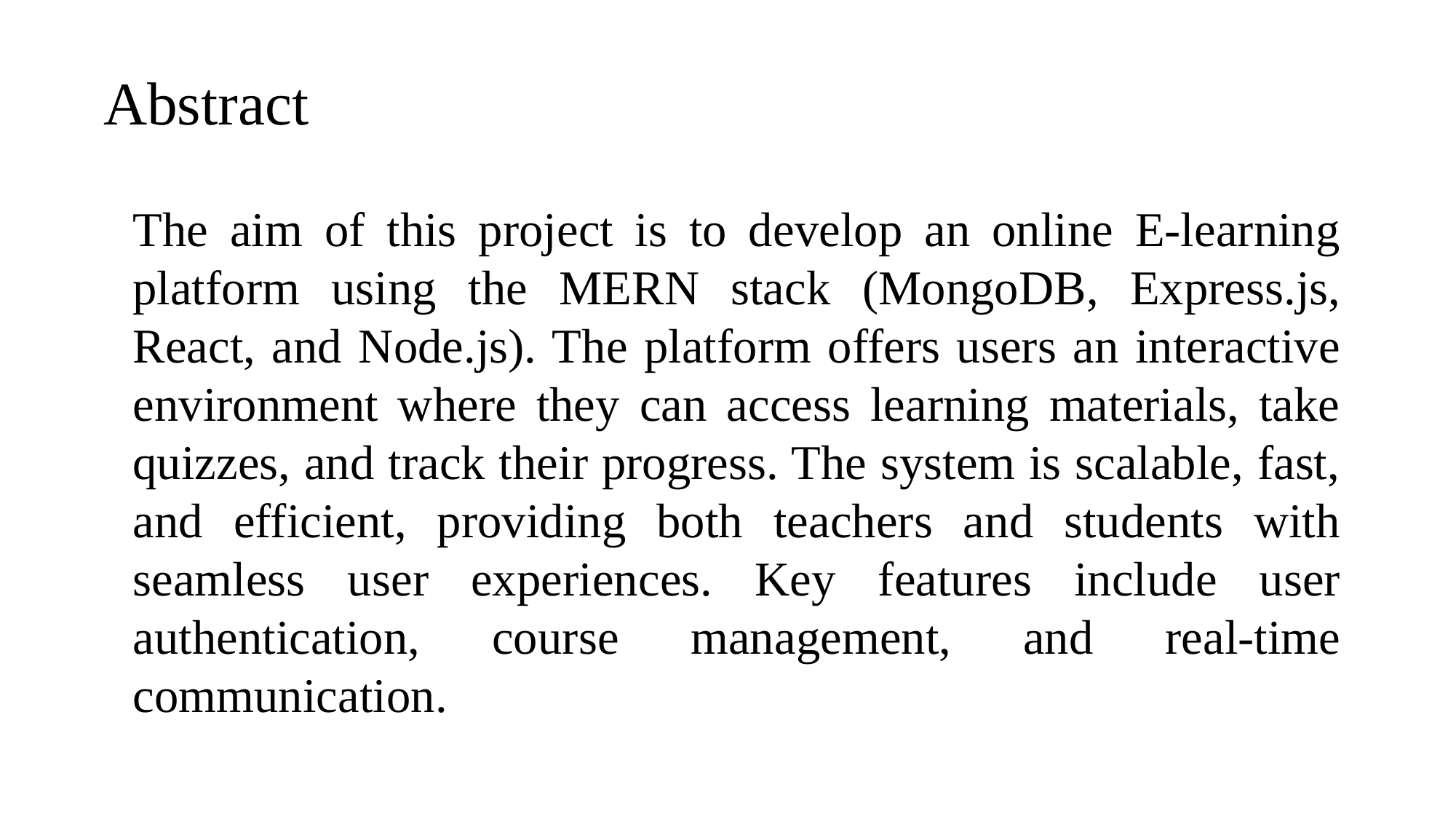

Abstract

The aim of this project is to develop an online E-learning platform using the MERN stack (MongoDB, Express.js, React, and Node.js). The platform offers users an interactive environment where they can access learning materials, take quizzes, and track their progress. The system is scalable, fast, and efficient, providing both teachers and students with seamless user experiences. Key features include user authentication, course management, and real-time communication.